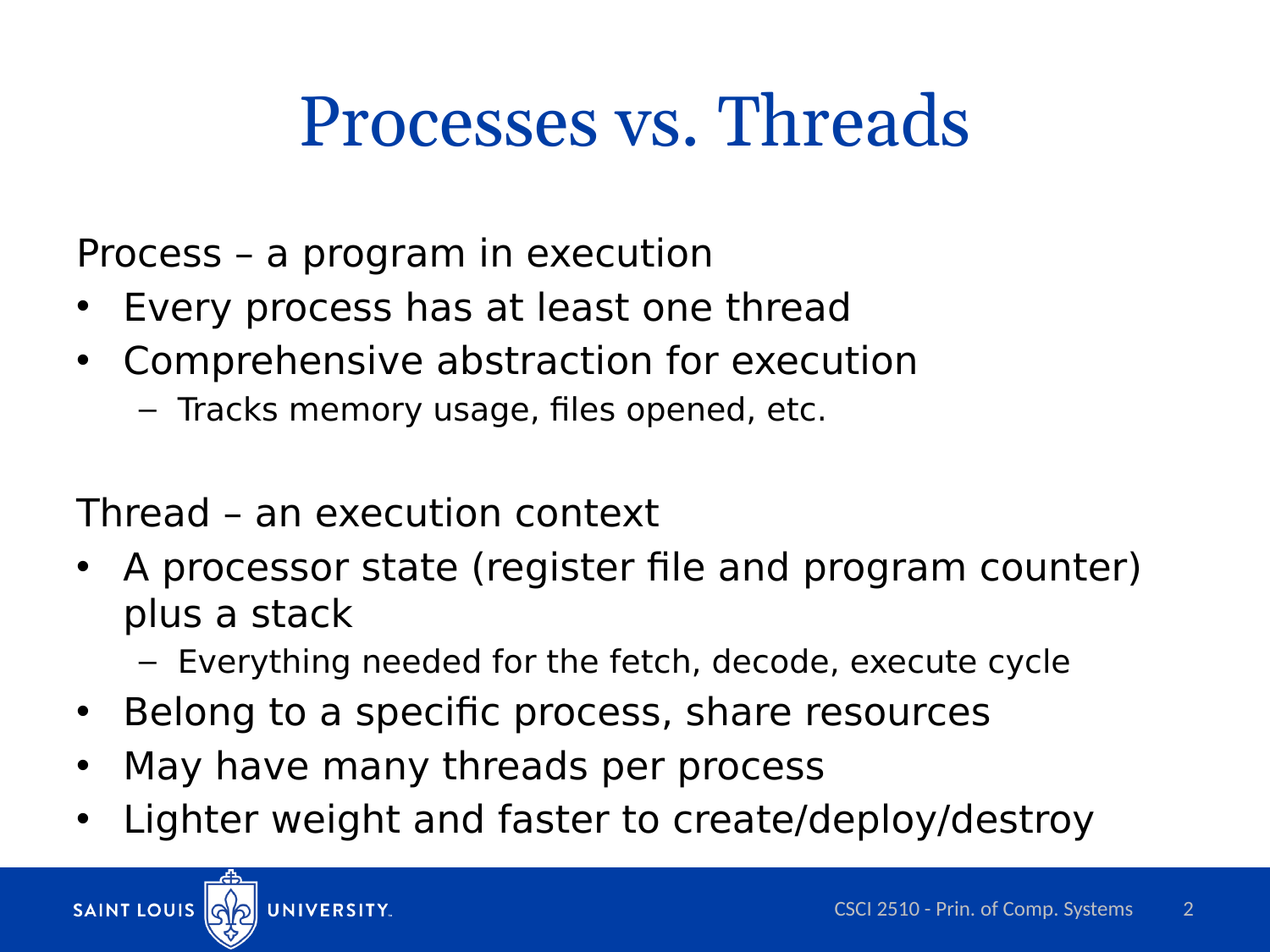

# Processes vs. Threads
Process – a program in execution
Every process has at least one thread
Comprehensive abstraction for execution
Tracks memory usage, files opened, etc.

Thread – an execution context
A processor state (register file and program counter) plus a stack
Everything needed for the fetch, decode, execute cycle
Belong to a specific process, share resources
May have many threads per process
Lighter weight and faster to create/deploy/destroy

CSCI 2510 - Prin. of Comp. Systems
2